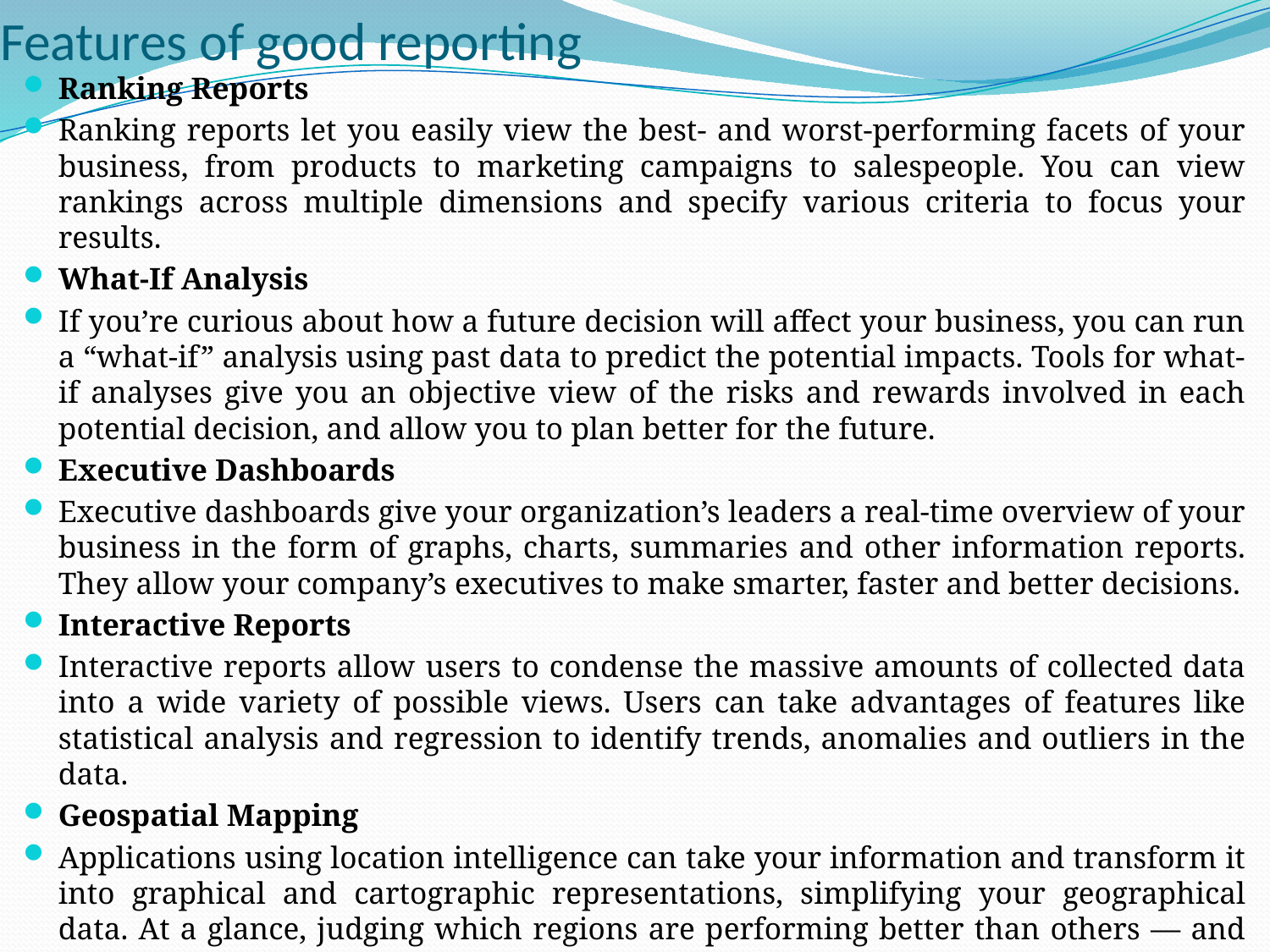

# Features of good reporting
Ranking Reports
Ranking reports let you easily view the best- and worst-performing facets of your business, from products to marketing campaigns to salespeople. You can view rankings across multiple dimensions and specify various criteria to focus your results.
What-If Analysis
If you’re curious about how a future decision will affect your business, you can run a “what-if” analysis using past data to predict the potential impacts. Tools for what-if analyses give you an objective view of the risks and rewards involved in each potential decision, and allow you to plan better for the future.
Executive Dashboards
Executive dashboards give your organization’s leaders a real-time overview of your business in the form of graphs, charts, summaries and other information reports. They allow your company’s executives to make smarter, faster and better decisions.
Interactive Reports
Interactive reports allow users to condense the massive amounts of collected data into a wide variety of possible views. Users can take advantages of features like statistical analysis and regression to identify trends, anomalies and outliers in the data.
Geospatial Mapping
Applications using location intelligence can take your information and transform it into graphical and cartographic representations, simplifying your geographical data. At a glance, judging which regions are performing better than others — and which ones need particular attention — becomes much easier.